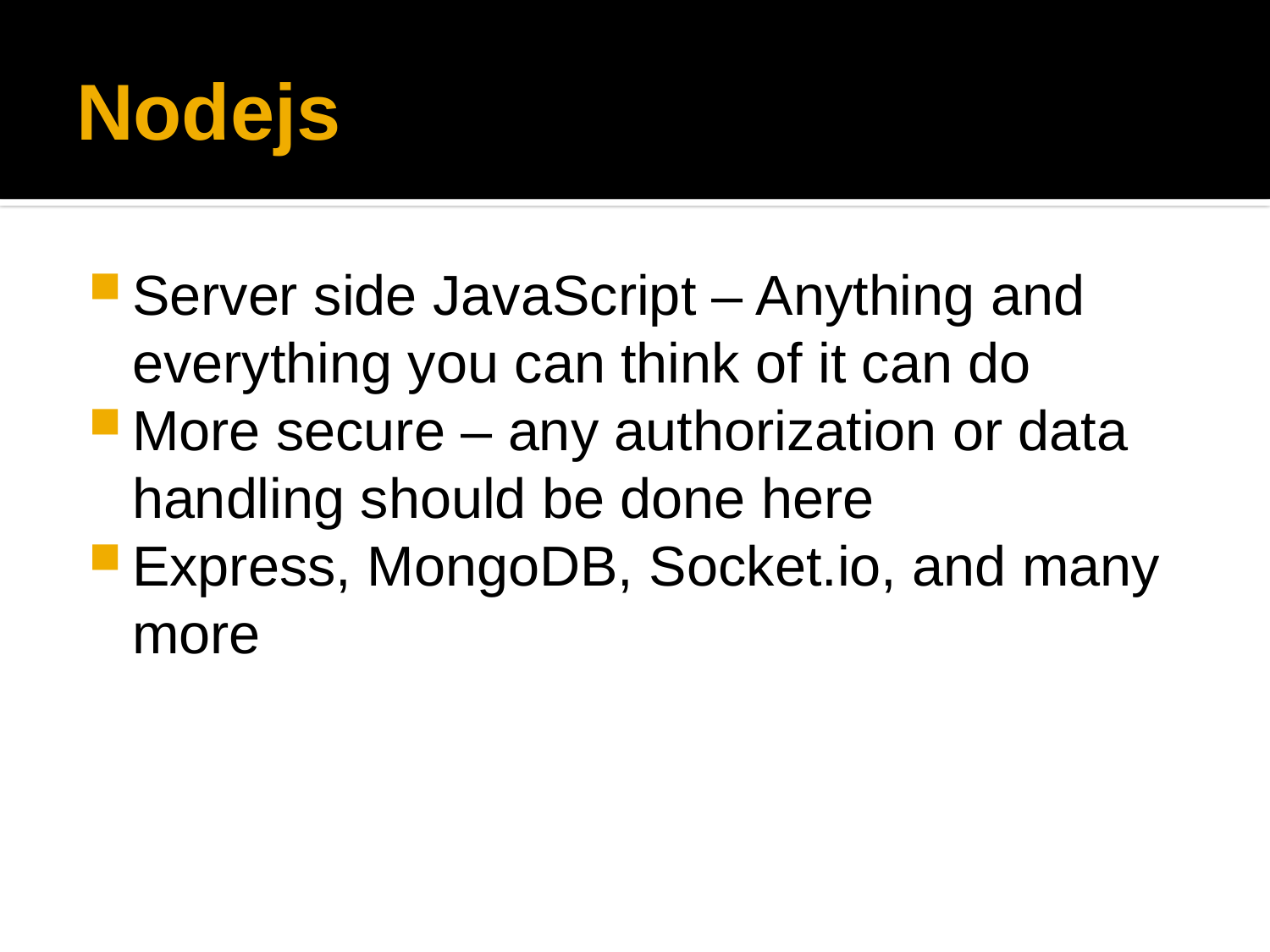

# Nodejs
Server side JavaScript – Anything and everything you can think of it can do
More secure – any authorization or data handling should be done here
Express, MongoDB, Socket.io, and many more